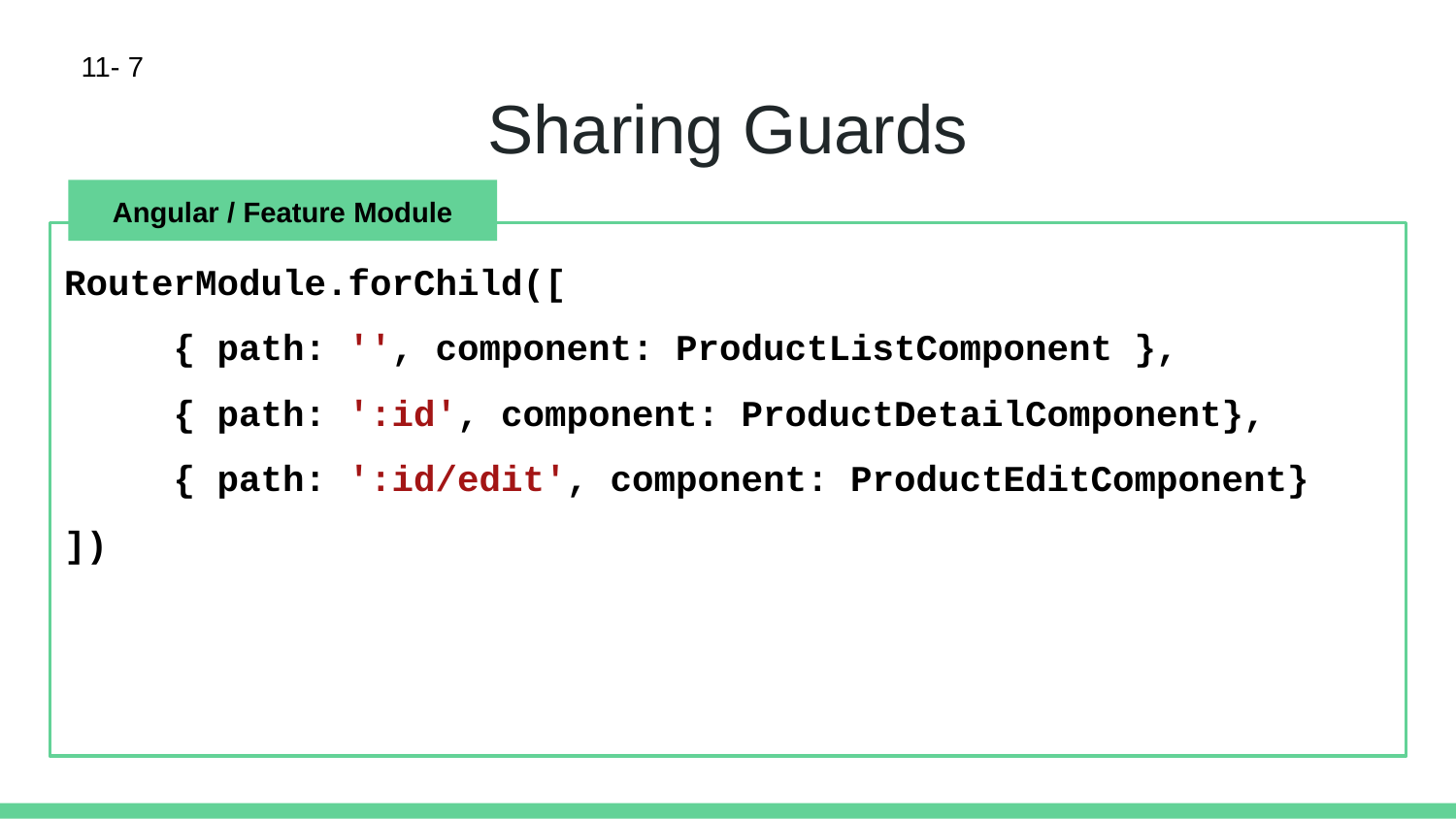

11- 7
# Sharing Guards
Angular / Feature Module
RouterModule.forChild([
     { path: '', component: ProductListComponent },
     { path: ':id', component: ProductDetailComponent},
     { path: ':id/edit', component: ProductEditComponent}
])